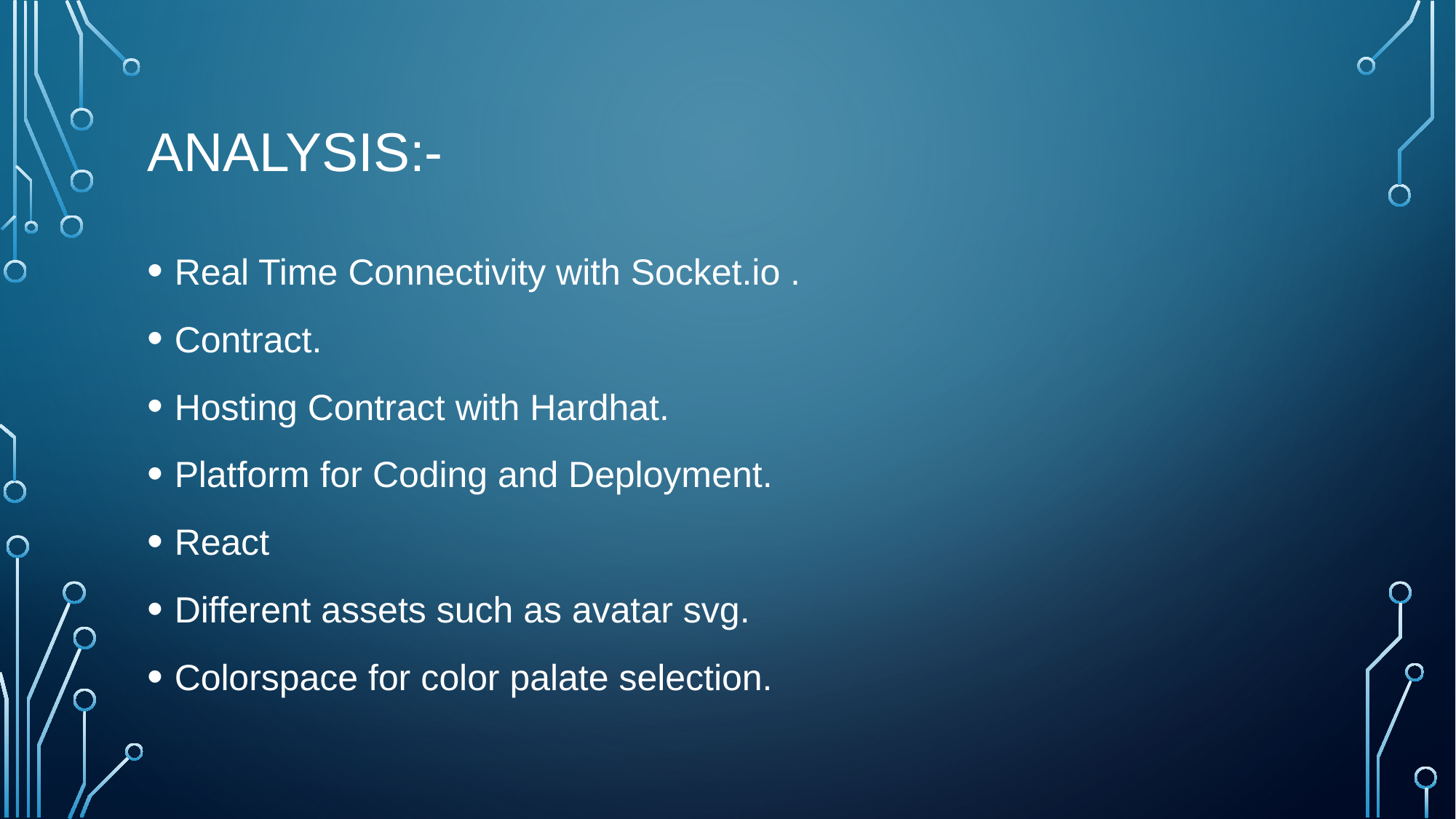

# Analysis:-
Real Time Connectivity with Socket.io .
Contract.
Hosting Contract with Hardhat.
Platform for Coding and Deployment.
React
Different assets such as avatar svg.
Colorspace for color palate selection.